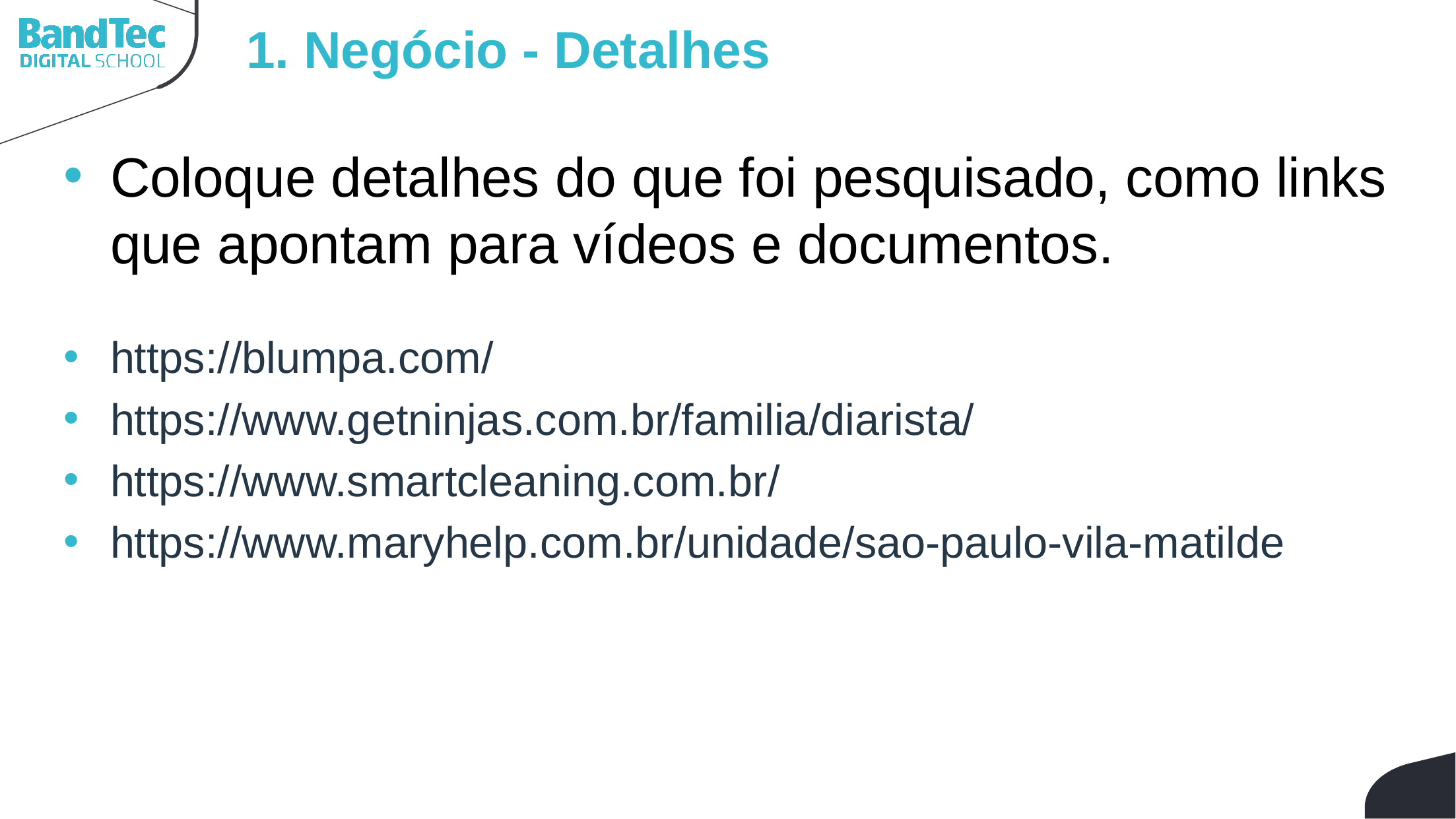

1. Negócio - Detalhes
Coloque detalhes do que foi pesquisado, como links que apontam para vídeos e documentos.

https://blumpa.com/
https://www.getninjas.com.br/familia/diarista/
https://www.smartcleaning.com.br/
https://www.maryhelp.com.br/unidade/sao-paulo-vila-matilde

4